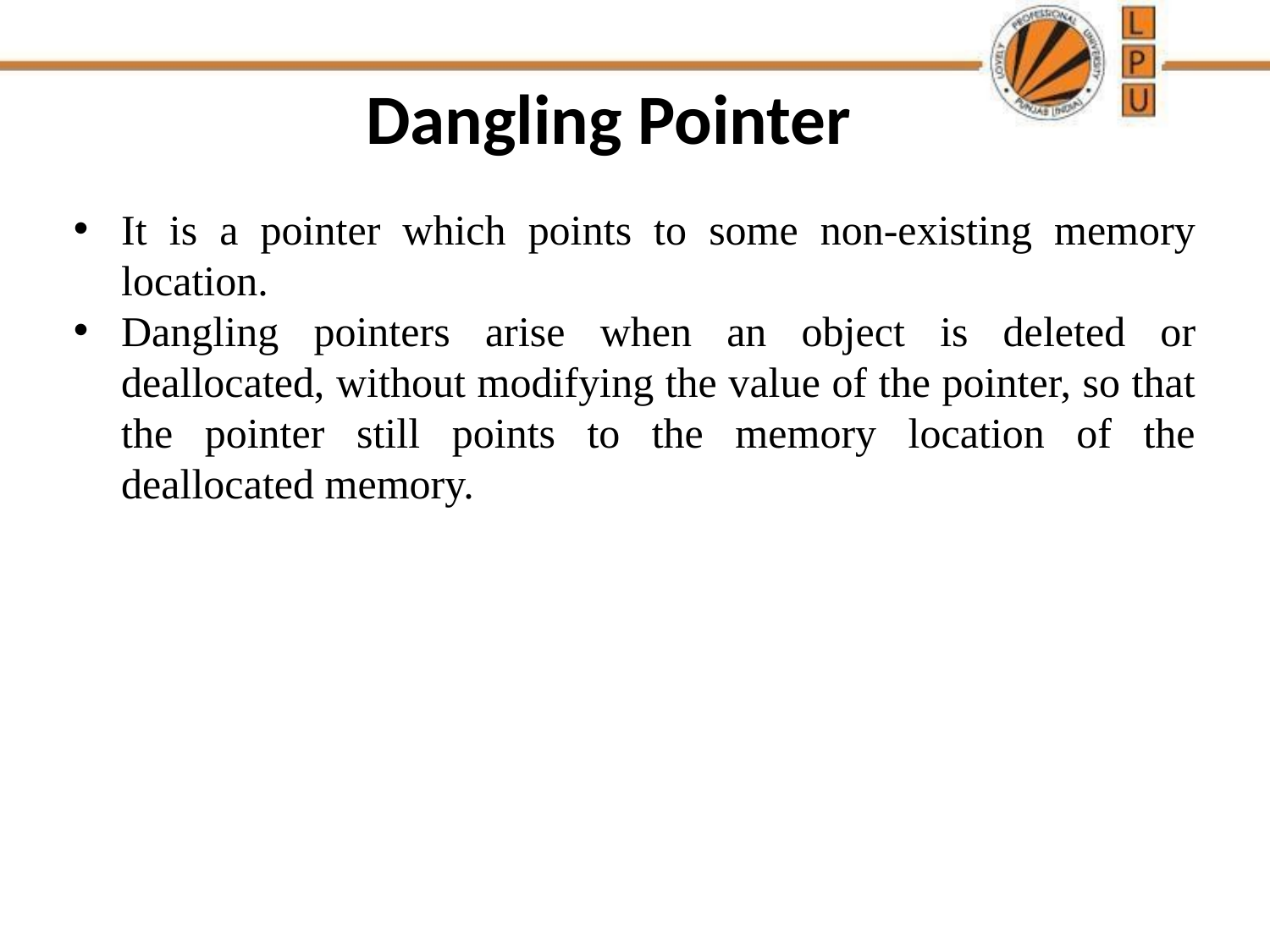

# Dangling Pointer
It is a pointer which points to some non-existing memory location.
Dangling pointers arise when an object is deleted or deallocated, without modifying the value of the pointer, so that the pointer still points to the memory location of the deallocated memory.